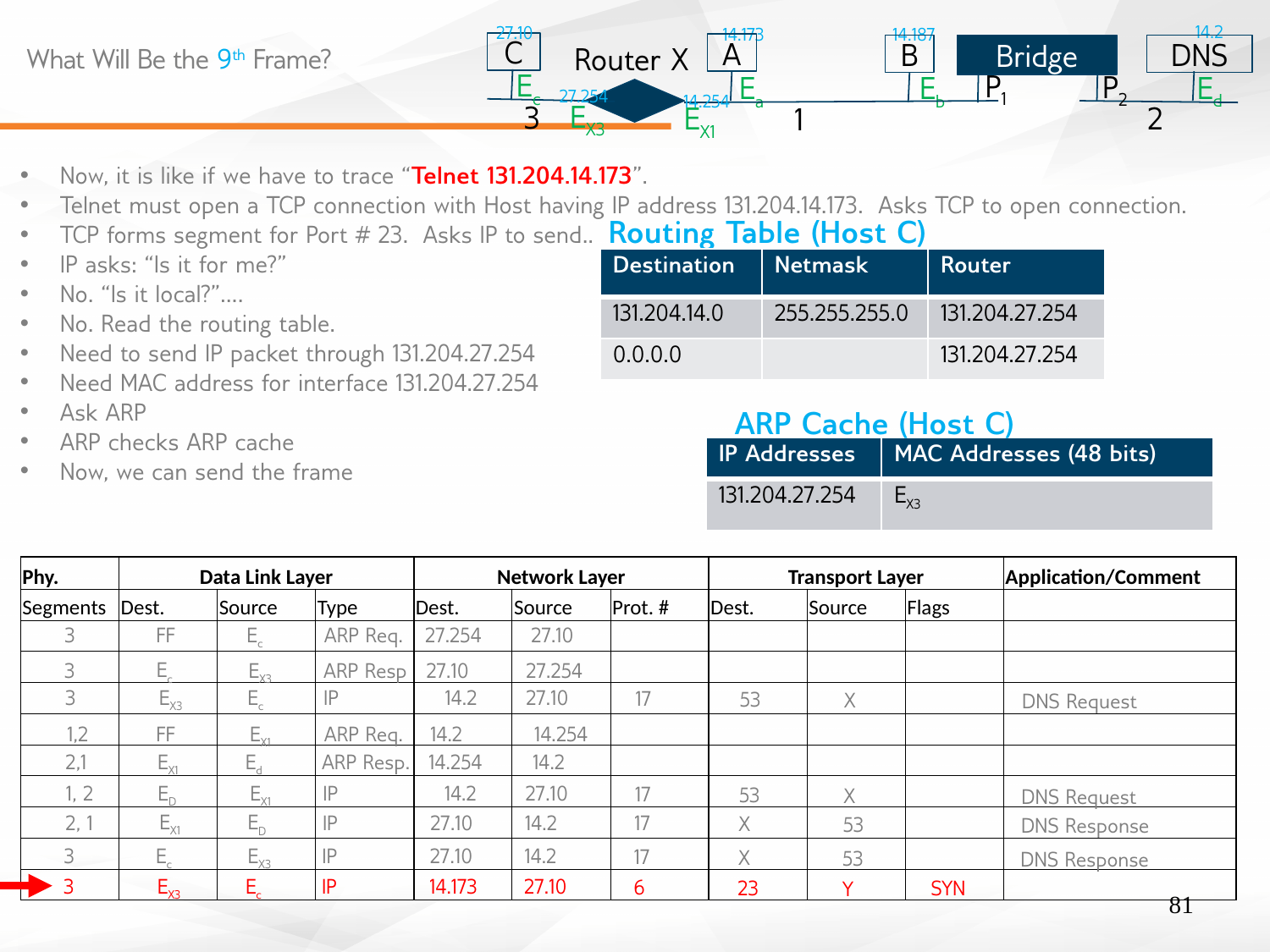

14.2
27.10
14.173
14.187
C
Router X
A
B
Bridge
DNS
# What Will Be the 9th Frame?
27.254
Ec
P1
P2
Ed
Ea
Eb
14.254

EX3
3
2
EX1
1
Now, it is like if we have to trace “Telnet 131.204.14.173”.
Telnet must open a TCP connection with Host having IP address 131.204.14.173.  Asks TCP to open connection.
TCP forms segment for Port # 23.  Asks IP to send..
IP asks: “Is it for me?”
No. “Is it local?”….
No. Read the routing table.
Need to send IP packet through 131.204.27.254
Need MAC address for interface 131.204.27.254
Ask ARP
ARP checks ARP cache
Now, we can send the frame
Routing Table (Host C)
| Destination | Netmask | Router |
| --- | --- | --- |
| 131.204.14.0 | 255.255.255.0 | 131.204.27.254 |
| 0.0.0.0 |  | 131.204.27.254 |
ARP Cache (Host C)
| IP Addresses | MAC Addresses (48 bits) |
| --- | --- |
| 131.204.27.254 | EX3 |
| Phy. | Data Link Layer |  |  | Network Layer |  |  | Transport Layer |  |  | Application/Comment |
| --- | --- | --- | --- | --- | --- | --- | --- | --- | --- | --- |
| Segments | Dest. | Source | Type | Dest. | Source | Prot. # | Dest. | Source | Flags |  |
|  |  |  |  |  |  |  |  |  |  |  |
|  |  |  |  |  |  |  |  |  |  |  |
|  |  |  |  |  |  |  |  |  |  |  |
|  |  |  |  |  |  |  |  |  |  |  |
|  |  |  |  |  |  |  |  |  |  |  |
|  |  |  |  |  |  |  |  |  |  |  |
|  |  |  |  |  |  |  |  |  |  |  |
|  |  |  |  |  |  |  |  |  |  |  |
|  |  |  |  |  |  |  |  |  |  |  |
3
FF
Ec
ARP Req.
27.254
27.10
Ec
3
EX3
ARP Resp
27.10
27.254
EX3
3
Ec
IP
14.2
27.10
17
53
X
DNS Request
1,2
FF
EX1
ARP Req.
14.2
14.254
2,1
EX1
Ed
ARP Resp.
14.254
14.2
ED
1, 2
EX1
IP
14.2
27.10
17
53
X
DNS Request
EX1
2, 1
ED
IP
27.10
14.2
17
X
53
DNS Response
Ec
3
EX3
IP
27.10
14.2
17
X
53
DNS Response
EX3
3
Ec
IP
14.173
27.10
6
23
SYN
Y
81